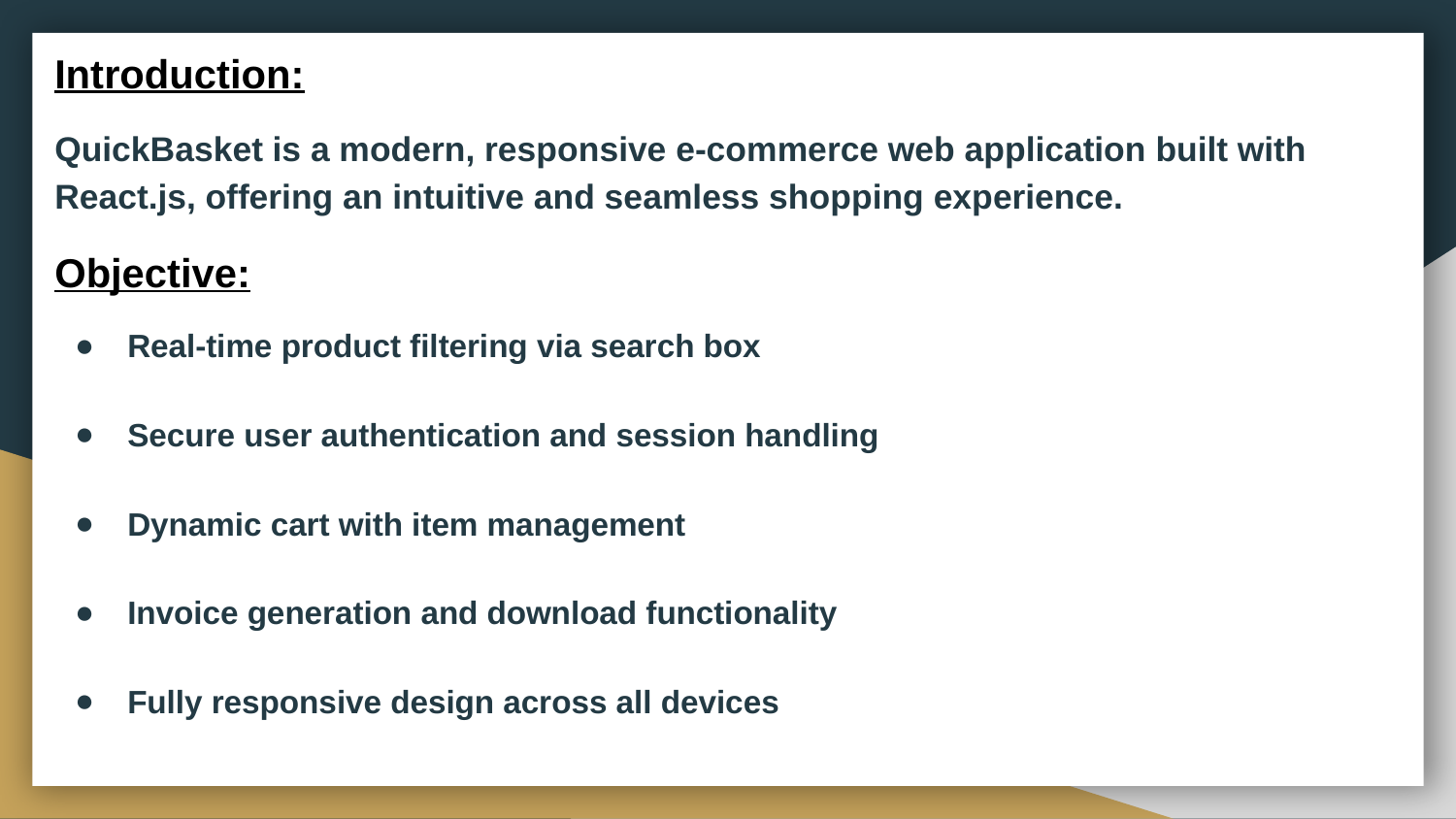

Introduction:
QuickBasket is a modern, responsive e-commerce web application built with React.js, offering an intuitive and seamless shopping experience.
Objective:
Real-time product filtering via search box
Secure user authentication and session handling
Dynamic cart with item management
Invoice generation and download functionality
Fully responsive design across all devices